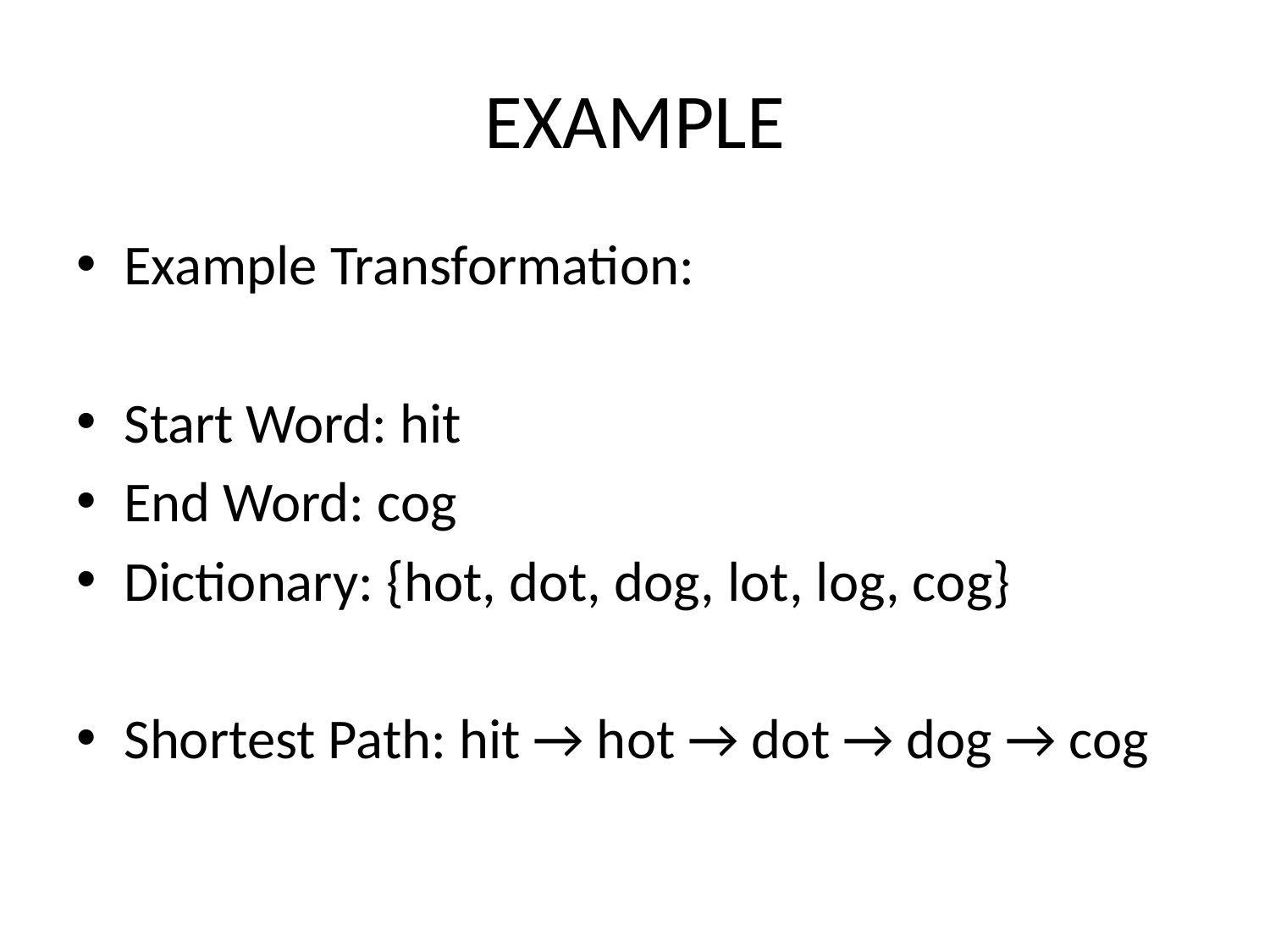

# EXAMPLE
Example Transformation:

Start Word: hit
End Word: cog
Dictionary: {hot, dot, dog, lot, log, cog}

Shortest Path: hit → hot → dot → dog → cog